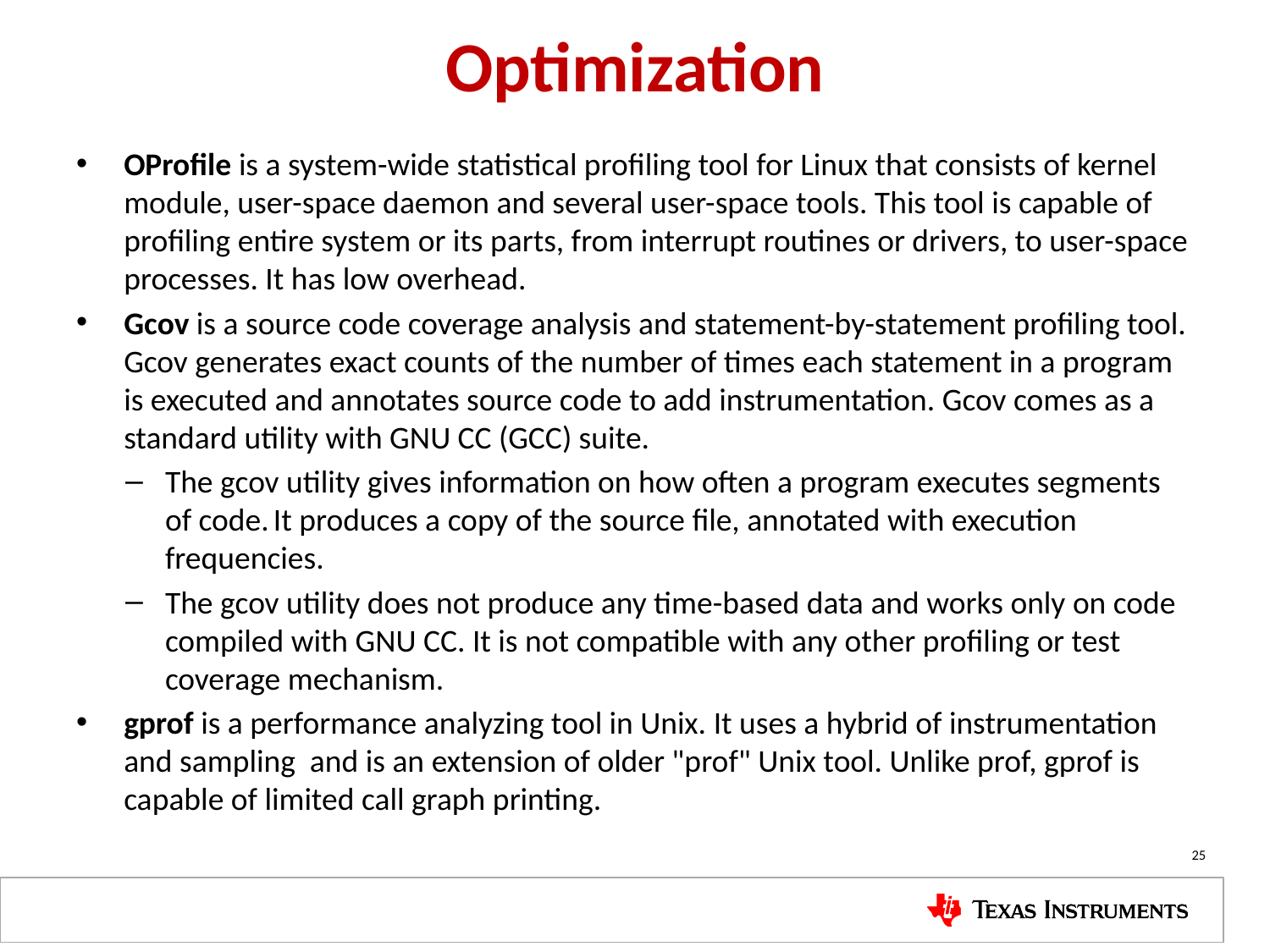

# Optimization
OProfile is a system-wide statistical profiling tool for Linux that consists of kernel module, user-space daemon and several user-space tools. This tool is capable of profiling entire system or its parts, from interrupt routines or drivers, to user-space processes. It has low overhead.
Gcov is a source code coverage analysis and statement-by-statement profiling tool. Gcov generates exact counts of the number of times each statement in a program is executed and annotates source code to add instrumentation. Gcov comes as a standard utility with GNU CC (GCC) suite.
The gcov utility gives information on how often a program executes segments of code. It produces a copy of the source file, annotated with execution frequencies.
The gcov utility does not produce any time-based data and works only on code compiled with GNU CC. It is not compatible with any other profiling or test coverage mechanism.
gprof is a performance analyzing tool in Unix. It uses a hybrid of instrumentation and sampling  and is an extension of older "prof" Unix tool. Unlike prof, gprof is capable of limited call graph printing.
25